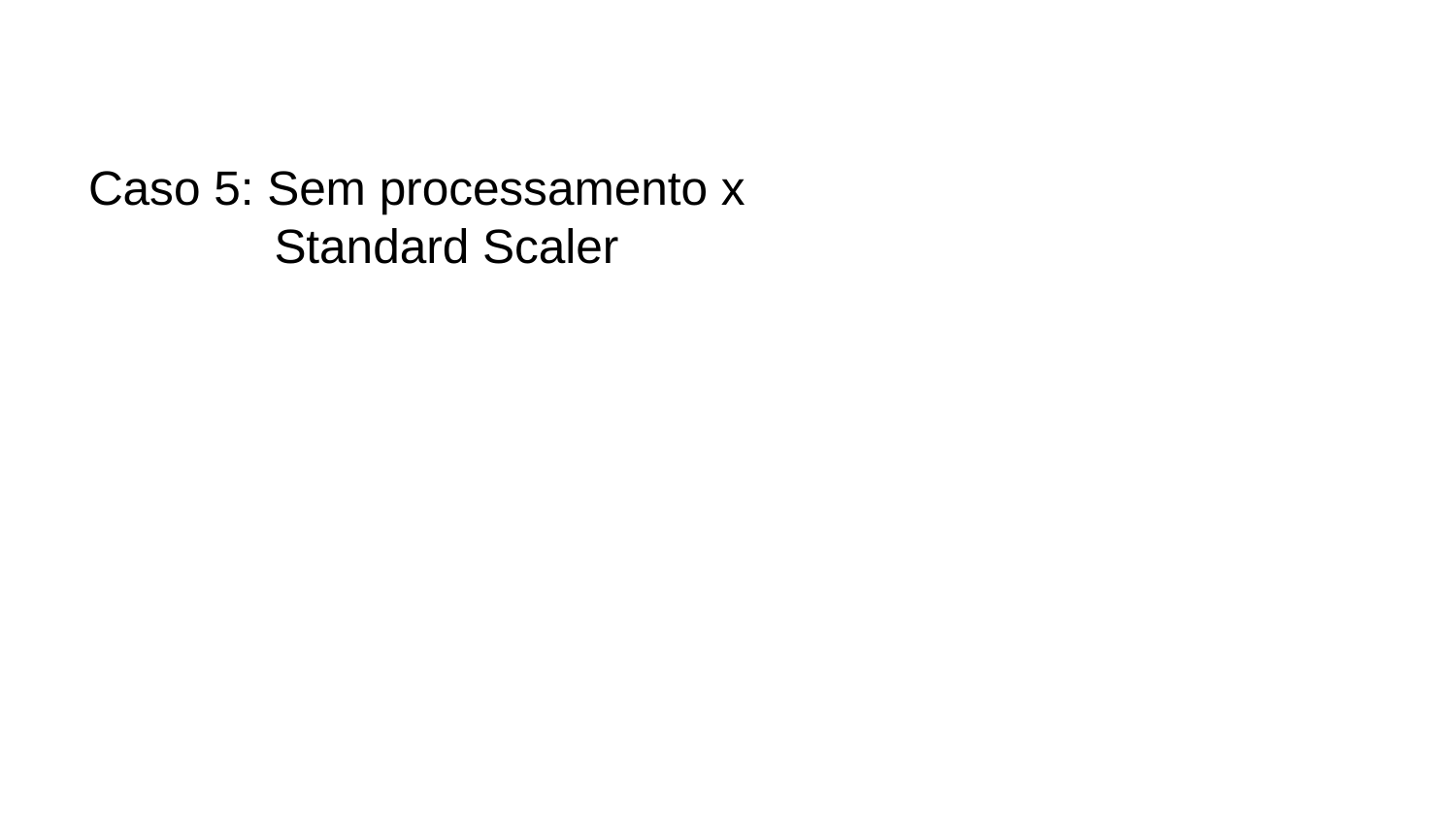

Caso 5: Sem processamento x
   Standard Scaler